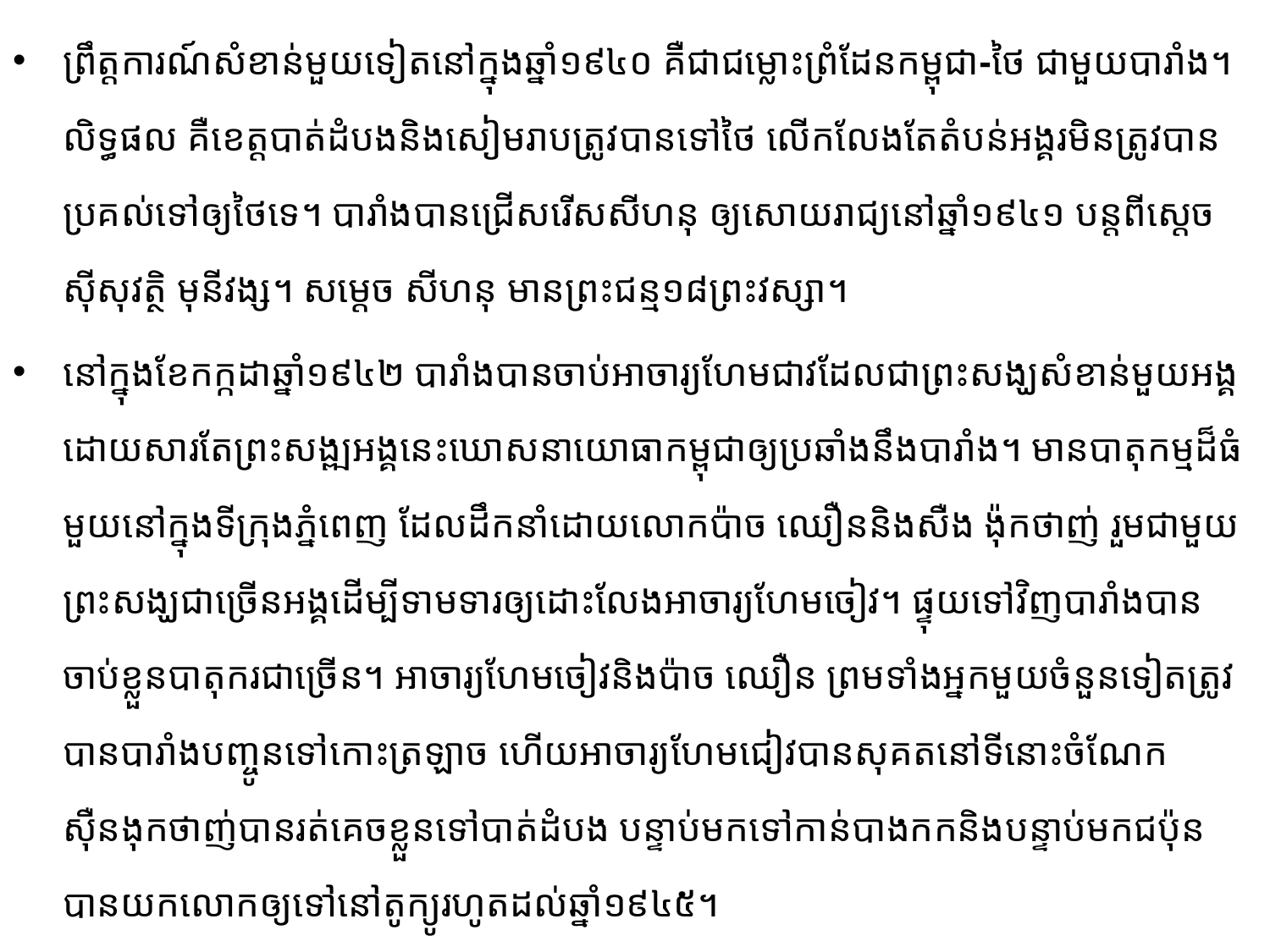

ព្រឹត្តការណ៍សំខាន់មួយទៀត​នៅក្នុងឆ្នាំ​១៩៤០ គឺជា​ជម្លោះ​ព្រំដែនកម្ពុជា-​ថៃ ​ជា​មួយ​បារាំង​​។ លិទ្ធផល​ គឺ​ខេត្តបាត់ដំបងនិងសៀមរាបត្រូវបានទៅថៃ លើកលែងតែតំបន់អង្គរមិនត្រូវ​បាន​ប្រគល់ទៅឲ្យ​ថៃទេ។ ​បារាំង​បាន​ជ្រើសរើសសីហនុ ឲ្យសោយរាជ្យនៅឆ្នាំ១៩៤១ បន្តពីស្តេចស៊ីសុវត្ថិ មុនីវង្ស។ សម្តេច សីហនុ មាន​ព្រះជន្ម​១៨ព្រះវស្សា។
នៅក្នុង​ខែ​កក្កដា​ឆ្នាំ​១៩៤២ បារាំងបានចាប់អាចារ្យ​ហែមជាវដែលជាព្រះសង្ឃសំខាន់​មួយ​អង្គ ដោយ​សារ​​តែព្រះសង្ឍអង្គនេះឃោសនា​យោធាកម្ពុជាឲ្យប្រឆាំងនឹងបារាំង។ ​មានបាតុកម្ម​ដ៏​ធំ​មួយ​នៅក្នុងទីក្រុងភ្នំពេញ ដែលដឹកនាំដោយ​លោកប៉ាច ឈឿននិងសឺង ង៉ុកថាញ់ រួមជាមួយព្រះ​សង្ឃ​ជា​ច្រើន​អង្គ​ដើម្បីទាមទារឲ្យ​ដោះ​លែង​​អាចារ្យ​ហែមចៀវ។ ផ្ទុយទៅវិញ​បារាំងបានចាប់ខ្លួន​បាតុករ​ជា​ច្រើន​។ អាចារ្យហែមចៀវ​​និងប៉ាច ​ឈឿន​ ព្រមទាំងអ្នកមួយចំនួនទៀត​ត្រូវបានបារាំងបញ្ចូនទៅ​កោះ​ត្រឡាច ហើយ​អាចារ្យហែមជៀវបានសុគតនៅ​ទីនោះ​ចំណែក ស៊ឺនងុកថាញ់​បានរត់គេចខ្លួនទៅបាត់ដំបង បន្ទាប់​មក​ទៅ​កាន់បាងកកនិងបន្ទាប់មកជប៉ុន​បាន​យក​លោក​​ឲ្យទៅនៅតូក្យូ​រហូតដល់ឆ្នាំ​១៩៤៥។